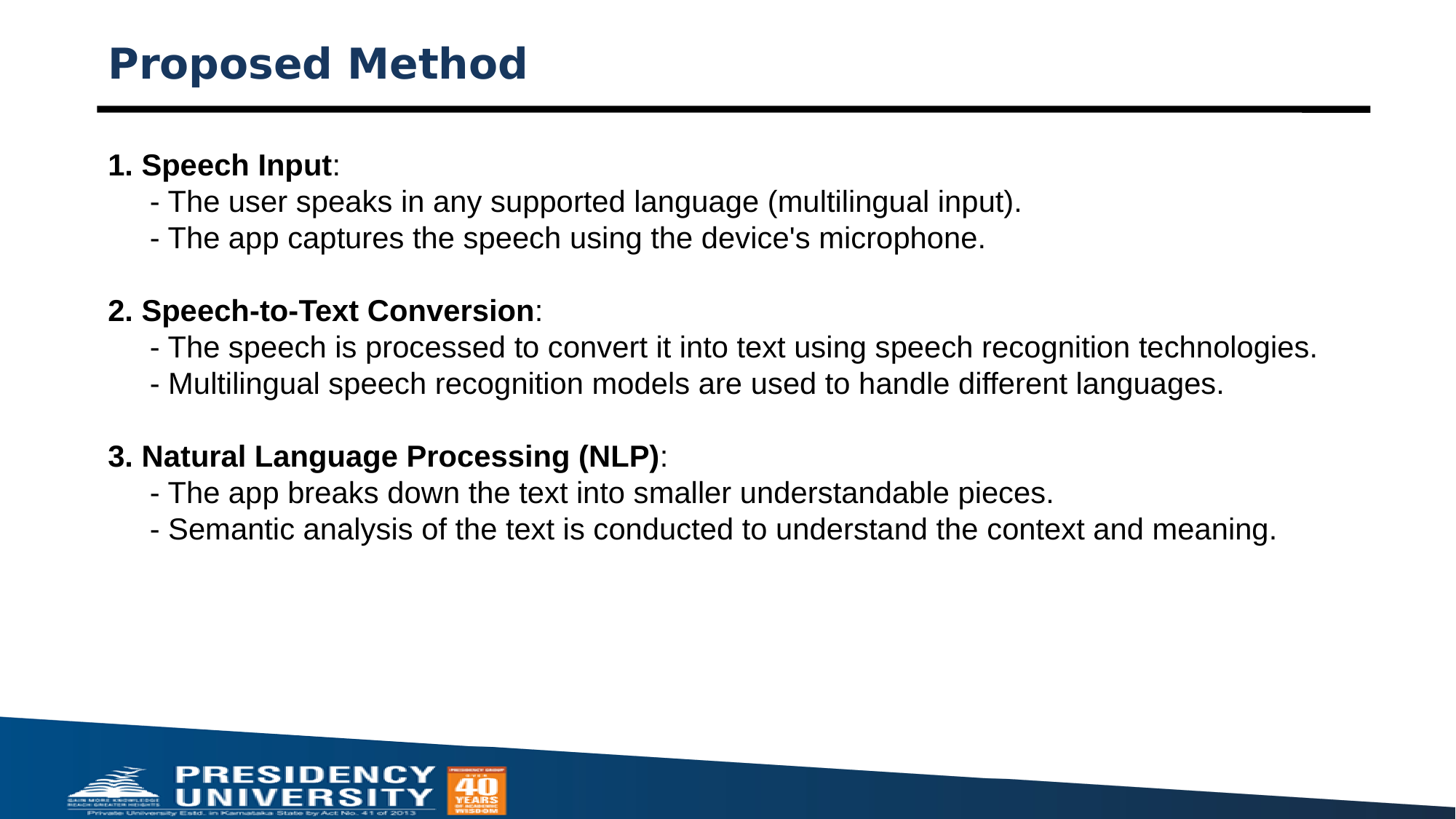

# Proposed Method
1. Speech Input:
     - The user speaks in any supported language (multilingual input).
     - The app captures the speech using the device's microphone.

2. Speech-to-Text Conversion:
     - The speech is processed to convert it into text using speech recognition technologies.
     - Multilingual speech recognition models are used to handle different languages.

3. Natural Language Processing (NLP):
     - The app breaks down the text into smaller understandable pieces.
     - Semantic analysis of the text is conducted to understand the context and meaning.